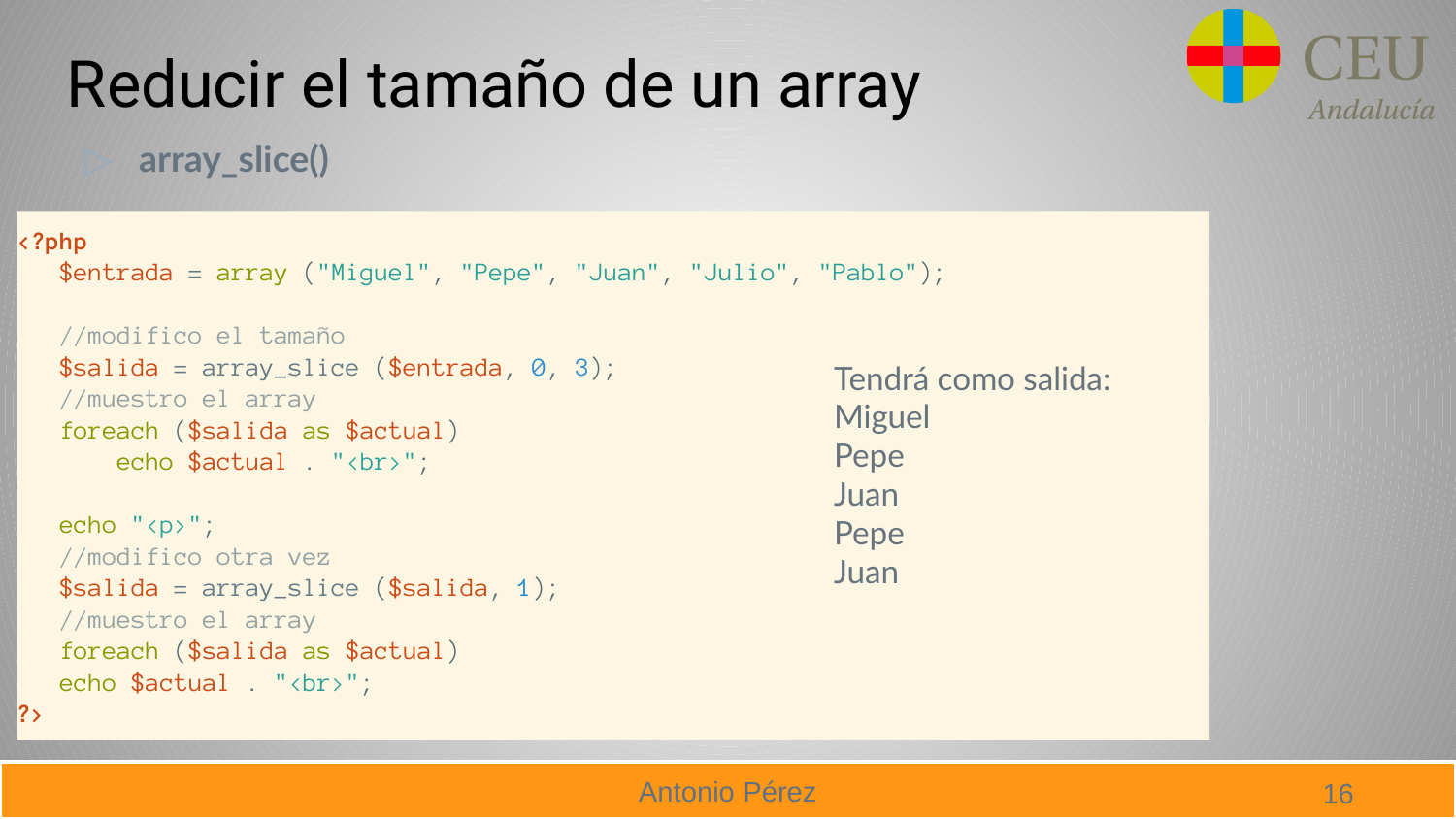

# Reducir el tamaño de un array
array_slice()

<?php
   $entrada = array ("Miguel", "Pepe", "Juan", "Julio", "Pablo");

   //modifico el tamaño
   $salida = array_slice ($entrada, 0, 3);
   //muestro el array
   foreach ($salida as $actual)
       echo $actual . "<br>";

   echo "<p>";
   //modifico otra vez
   $salida = array_slice ($salida, 1);
   //muestro el array
   foreach ($salida as $actual)
   echo $actual . "<br>";
?>
Tendrá como salida:
Miguel
Pepe
Juan
Pepe
Juan
16